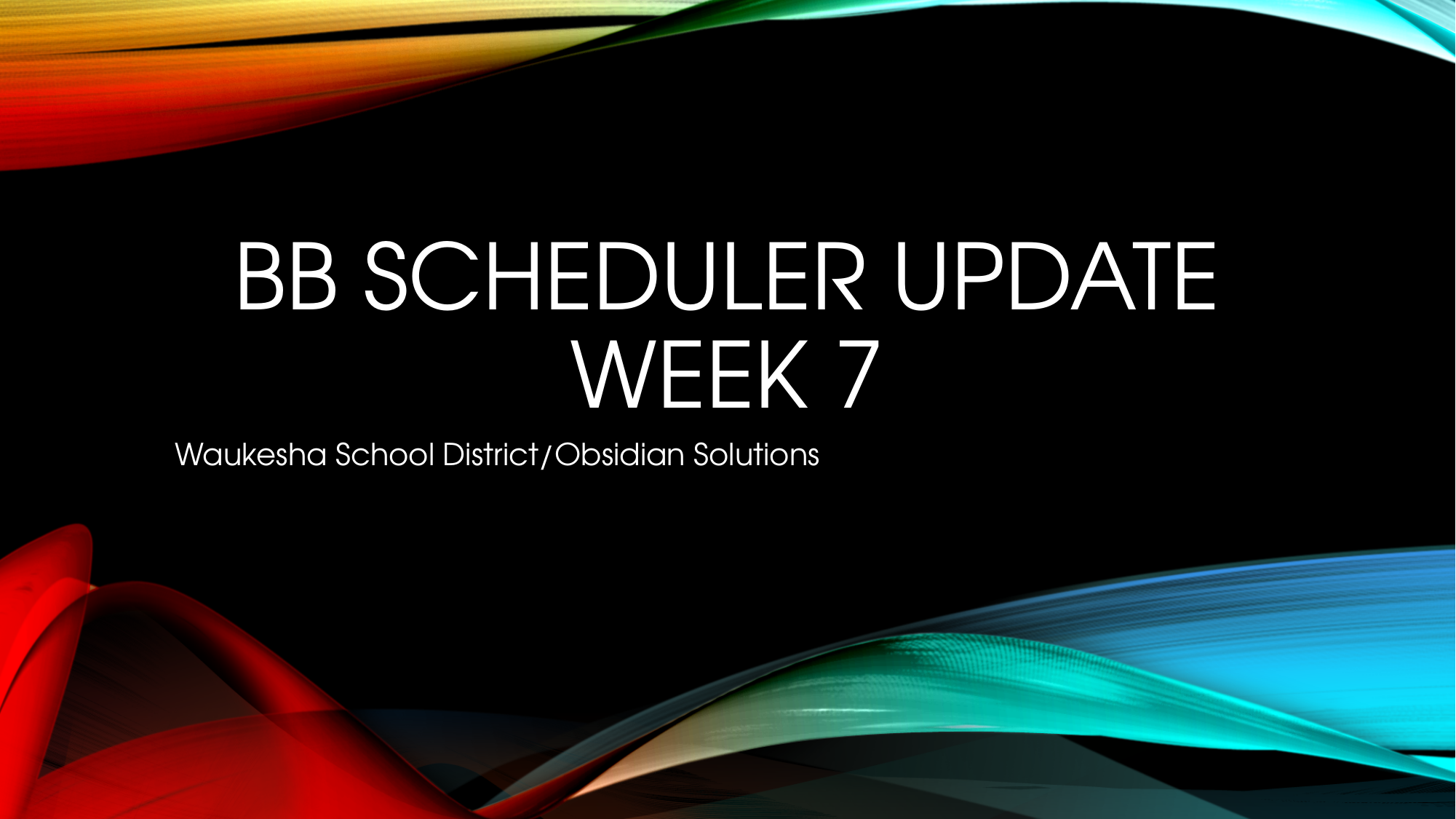

# BB Scheduler Update Week 7
Waukesha School District/Obsidian Solutions